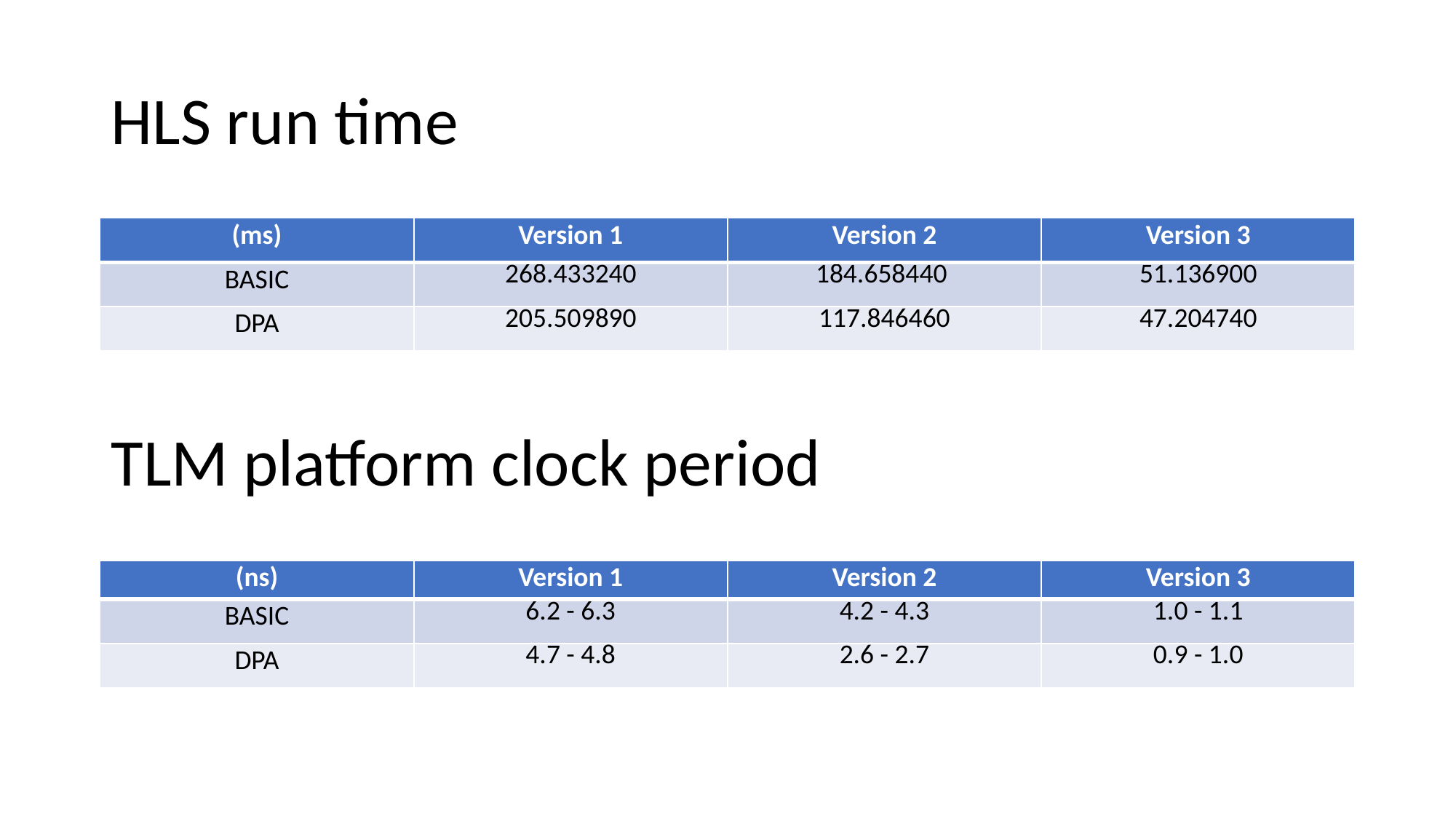

# HLS run time
| (ms) | Version 1 | Version 2 | Version 3 |
| --- | --- | --- | --- |
| BASIC | 268.433240 | 184.658440 | 51.136900 |
| DPA | 205.509890 | 117.846460 | 47.204740 |
TLM platform clock period
| (ns) | Version 1 | Version 2 | Version 3 |
| --- | --- | --- | --- |
| BASIC | 6.2 - 6.3 | 4.2 - 4.3 | 1.0 - 1.1 |
| DPA | 4.7 - 4.8 | 2.6 - 2.7 | 0.9 - 1.0 |